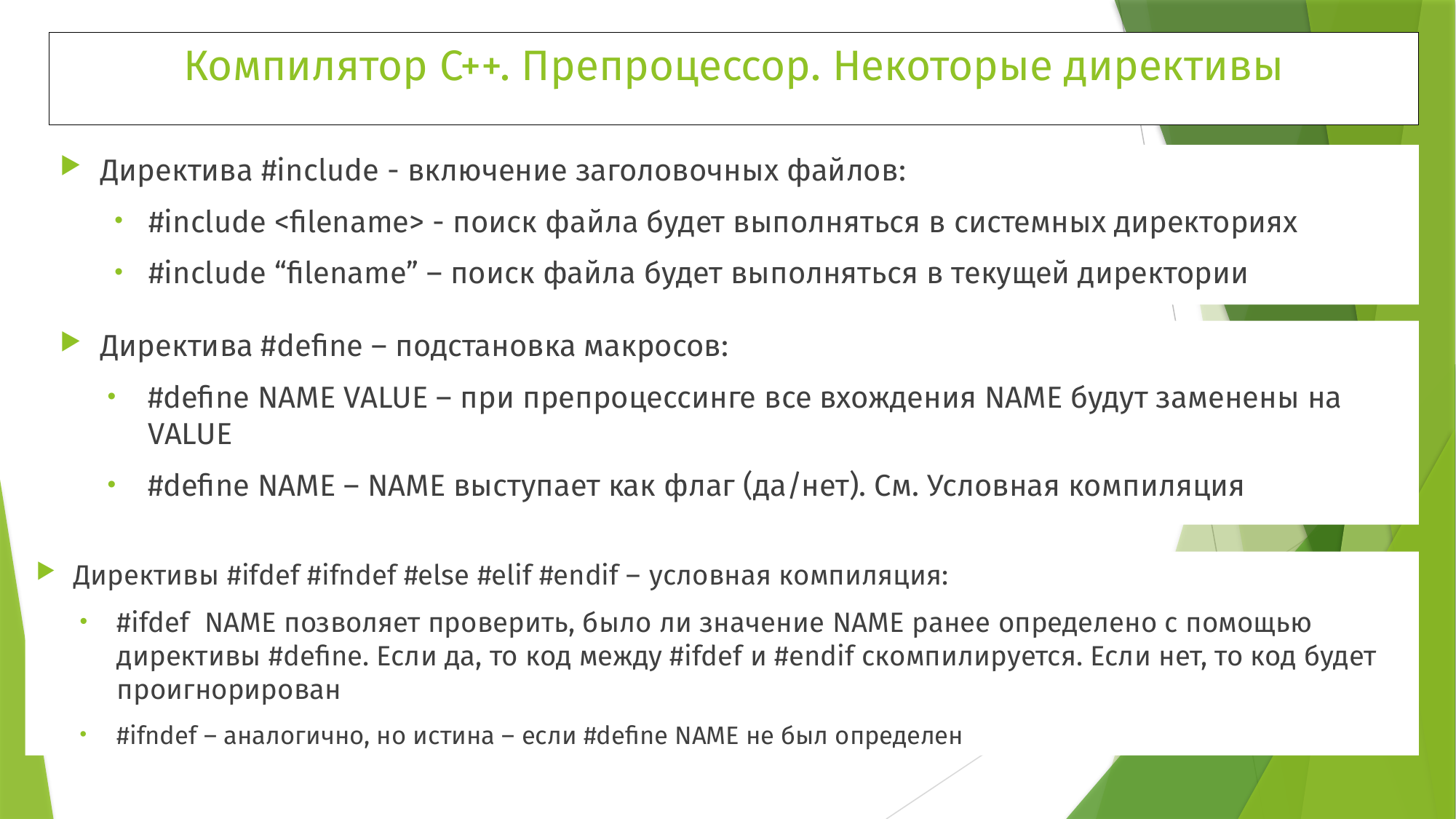

# Компилятор С++. Препроцессор. Некоторые директивы
Директива #include - включение заголовочных файлов:
#include <filename> - поиск файла будет выполняться в системных директориях
#include “filename” – поиск файла будет выполняться в текущей директории

Директива #define – подстановка макросов:
#define NAME VALUE – при препроцессинге все вхождения NAME будут заменены на VALUE
#define NAME – NAME выступает как флаг (да/нет). См. Условная компиляция

Директивы #ifdef #ifndef #else #elif #endif – условная компиляция:
#ifdef  NAME позволяет проверить, было ли значение NAME ранее определено с помощью директивы #define. Если да, то код между #ifdef и #endif скомпилируется. Если нет, то код будет проигнорирован
#ifndef – аналогично, но истина – если #define NAME не был определен